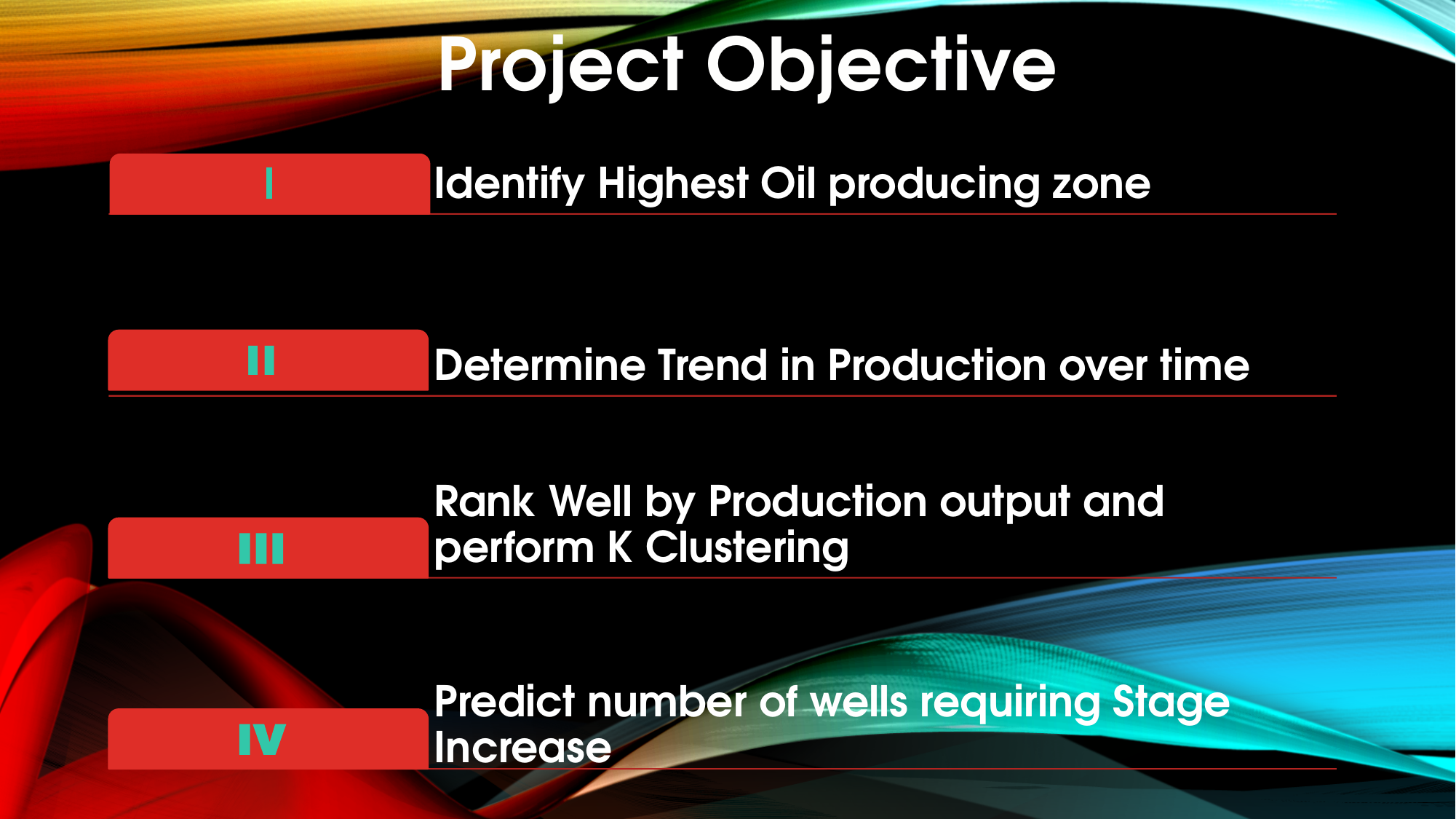

Project Objective
Identify Highest Oil producing zone
I

Determine Trend in Production over time
II

Rank Well by Production output and perform K Clustering
III

Predict number of wells requiring Stage Increase
IV